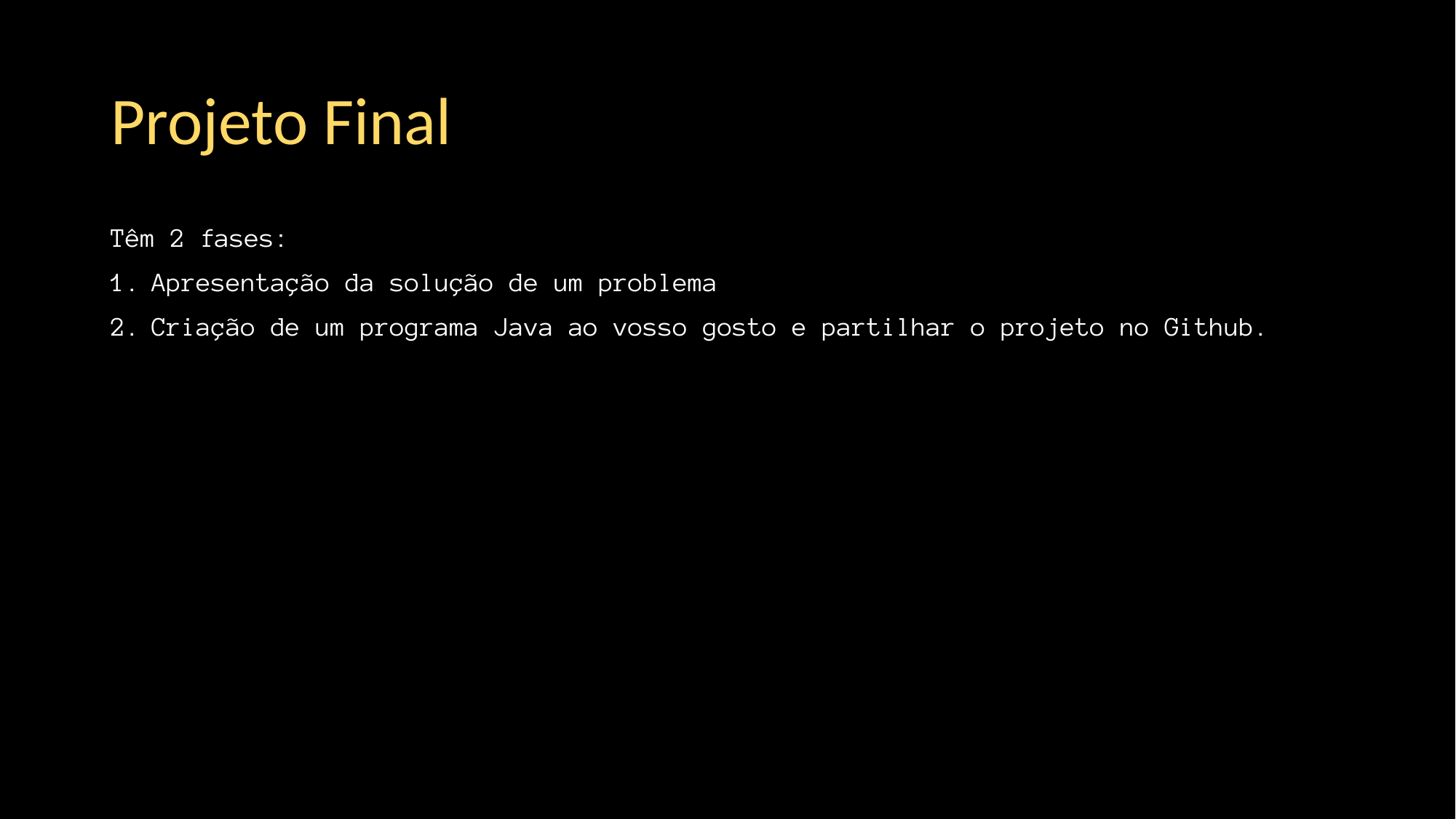

# Projeto Final
Têm 2 fases:
Apresentação da solução de um problema
Criação de um programa Java ao vosso gosto e partilhar o projeto no Github.